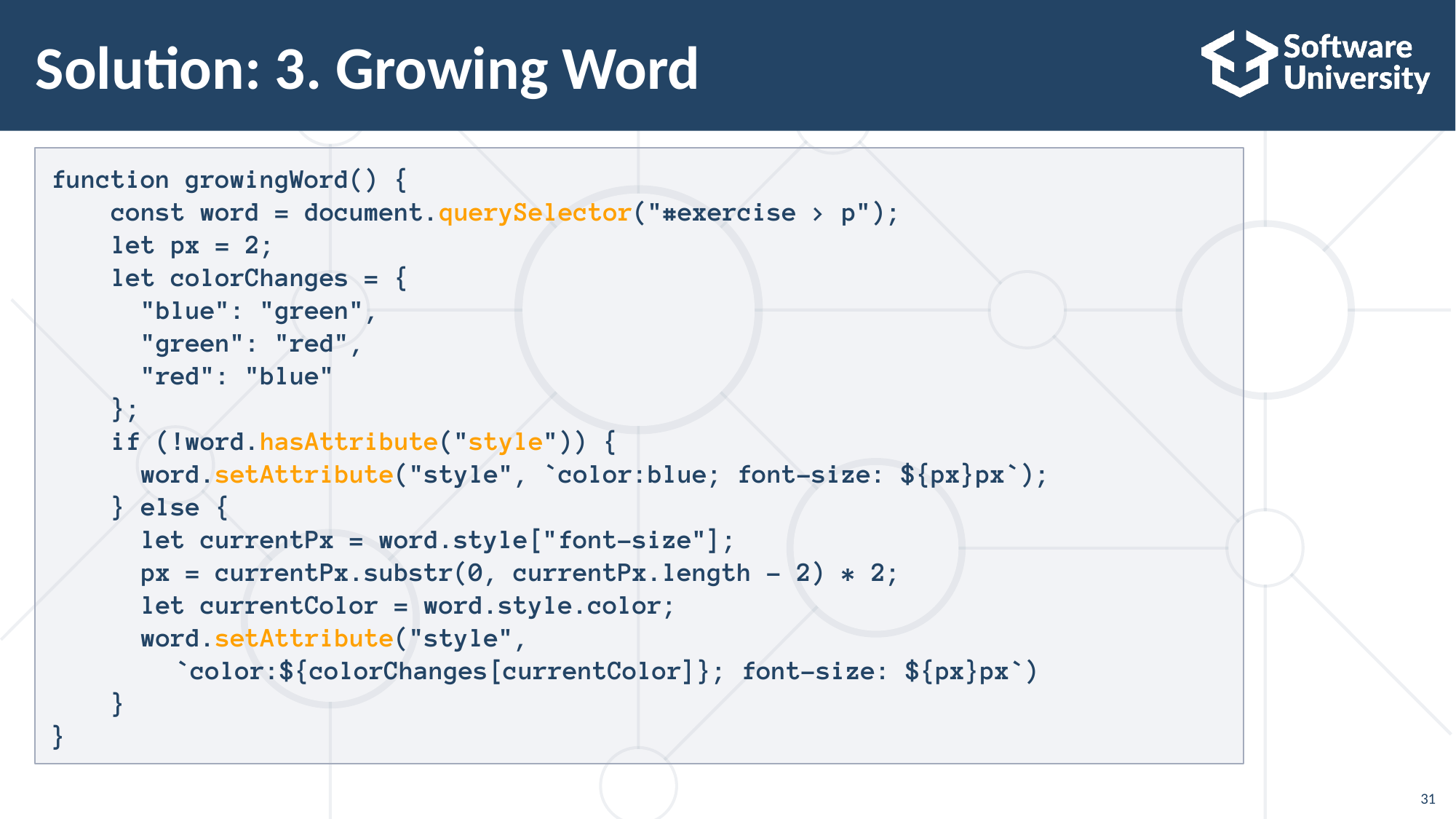

# Solution: 3. Growing Word
function growingWord() {
    const word = document.querySelector("#exercise > p");
    let px = 2;
    let colorChanges = {
      "blue": "green",
      "green": "red",
      "red": "blue"
    };
    if (!word.hasAttribute("style")) {
      word.setAttribute("style", `color:blue; font-size: ${px}px`);
    } else {
      let currentPx = word.style["font-size"];
      px = currentPx.substr(0, currentPx.length - 2) * 2;
      let currentColor = word.style.color;
      word.setAttribute("style",
	 `color:${colorChanges[currentColor]}; font-size: ${px}px`)
    }
}
31